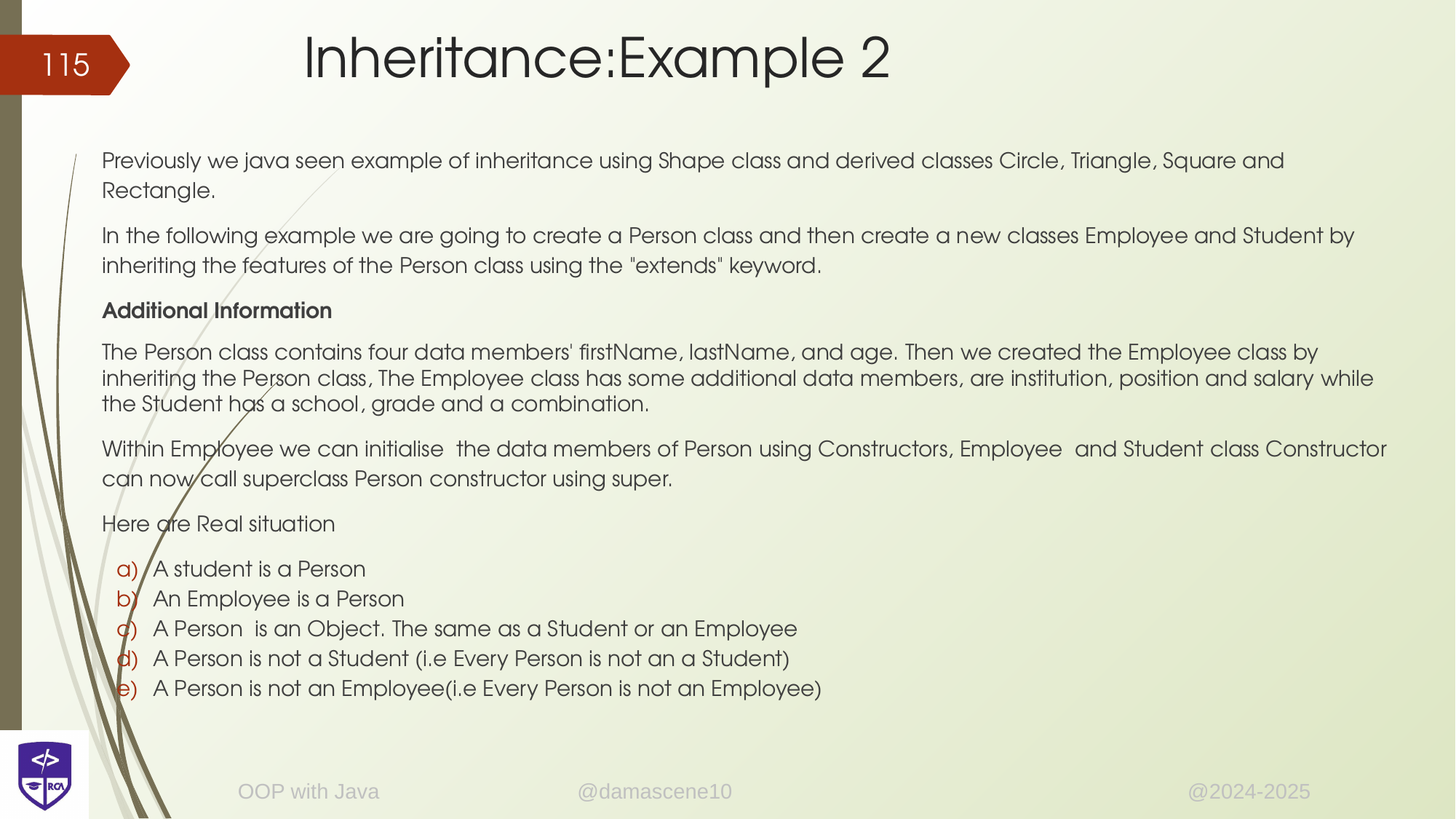

# Inheritance:Example 2
115
Previously we java seen example of inheritance using Shape class and derived classes Circle, Triangle, Square and Rectangle.
In the following example we are going to create a Person class and then create a new classes Employee and Student by inheriting the features of the Person class using the "extends" keyword.
Additional Information
The Person class contains four data members' firstName, lastName, and age. Then we created the Employee class by inheriting the Person class, The Employee class has some additional data members, are institution, position and salary while the Student has a school, grade and a combination.
Within Employee we can initialise  the data members of Person using Constructors, Employee  and Student class Constructor can now call superclass Person constructor using super.
Here are Real situation
A student is a Person
An Employee is a Person
A Person  is an Object. The same as a Student or an Employee
A Person is not a Student (i.e Every Person is not an a Student)
A Person is not an Employee(i.e Every Person is not an Employee)